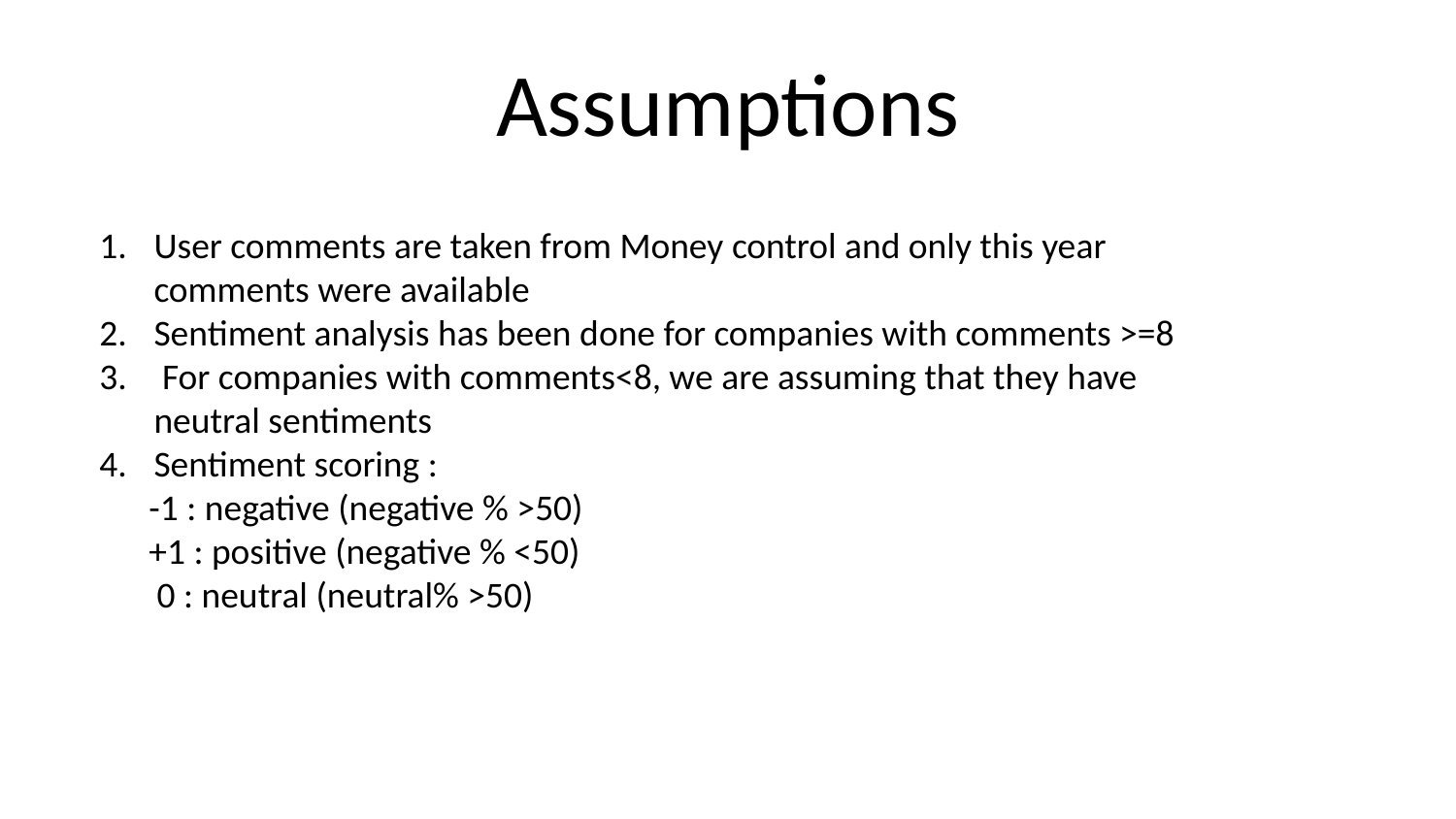

# Assumptions
User comments are taken from Money control and only this year comments were available
Sentiment analysis has been done for companies with comments >=8
 For companies with comments<8, we are assuming that they have neutral sentiments
Sentiment scoring :
      -1 : negative (negative % >50)
      +1 : positive (negative % <50)
       0 : neutral (neutral% >50)